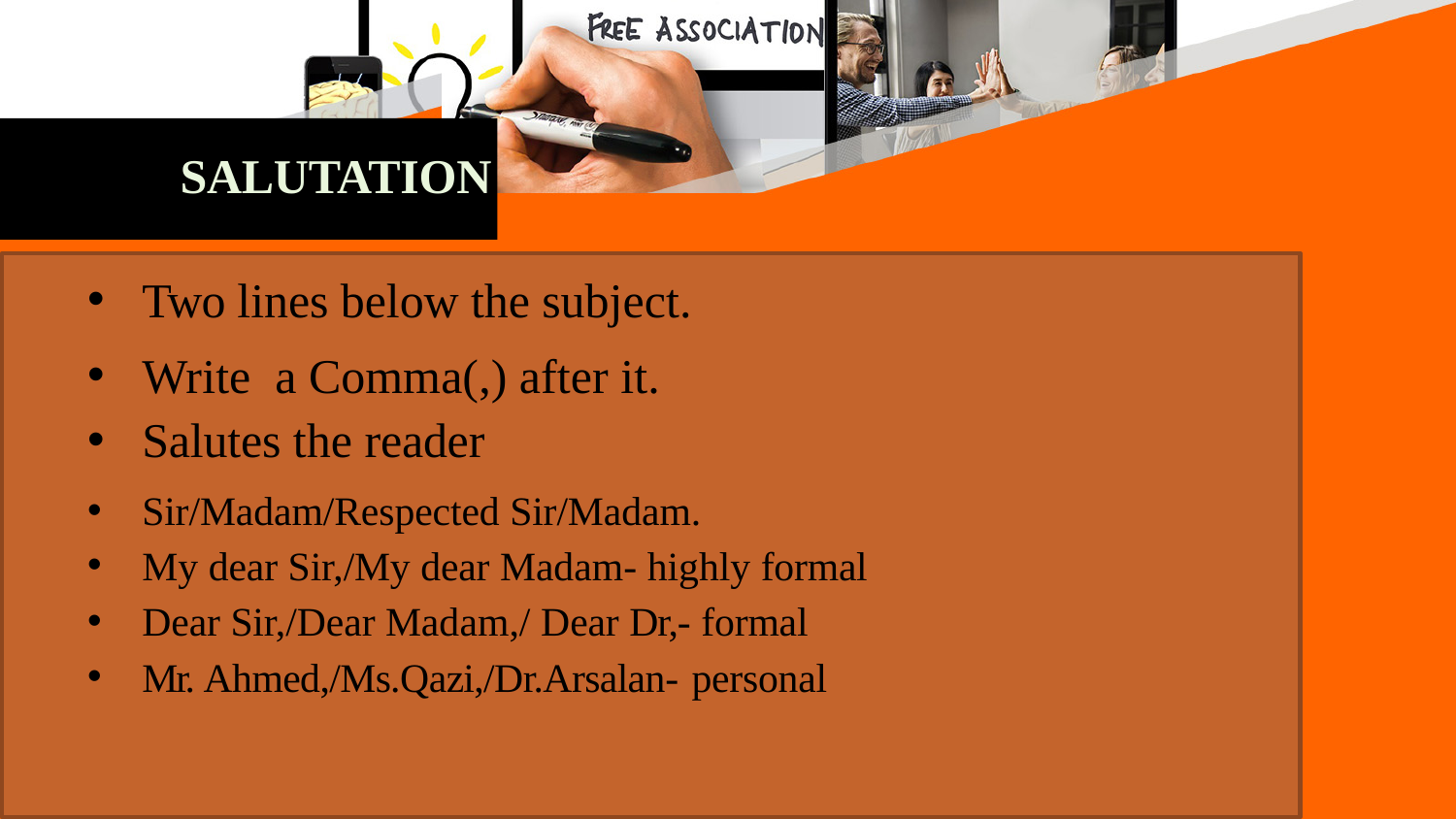

# SALUTATION

Two lines below the subject.
Write  a Comma(,) after it.
Salutes the reader
Sir/Madam/Respected Sir/Madam.
My dear Sir,/My dear Madam- highly formal
Dear Sir,/Dear Madam,/ Dear Dr,- formal
Mr. Ahmed,/Ms.Qazi,/Dr.Arsalan- personal